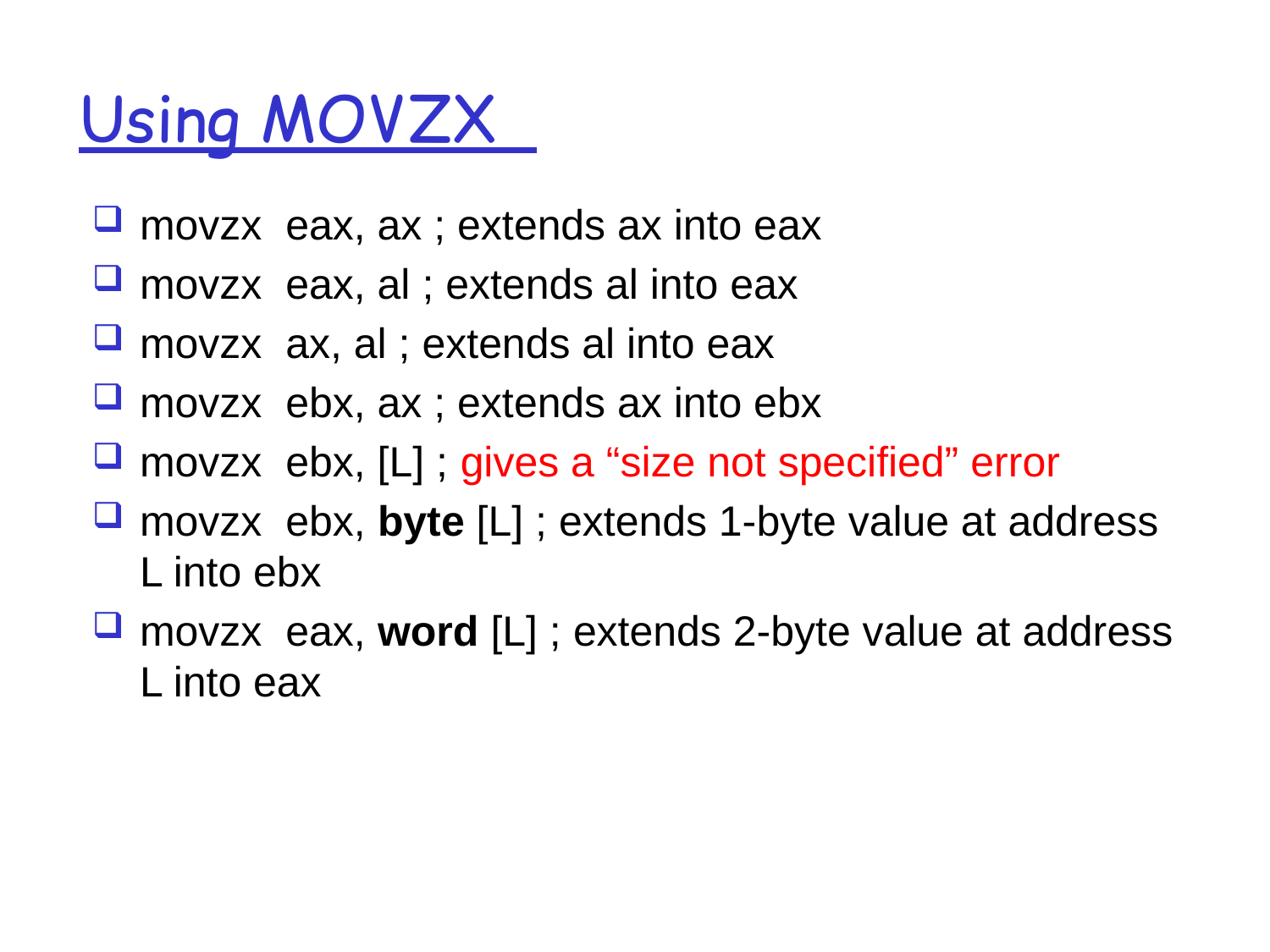

Using MOVZX
movzx  eax, ax ; extends ax into eax
movzx  eax, al ; extends al into eax
movzx  ax, al ; extends al into eax
movzx  ebx, ax ; extends ax into ebx
movzx  ebx, [L] ; gives a “size not specified” error
movzx  ebx, byte [L] ; extends 1-byte value at address L into ebx
movzx  eax, word [L] ; extends 2-byte value at address L into eax